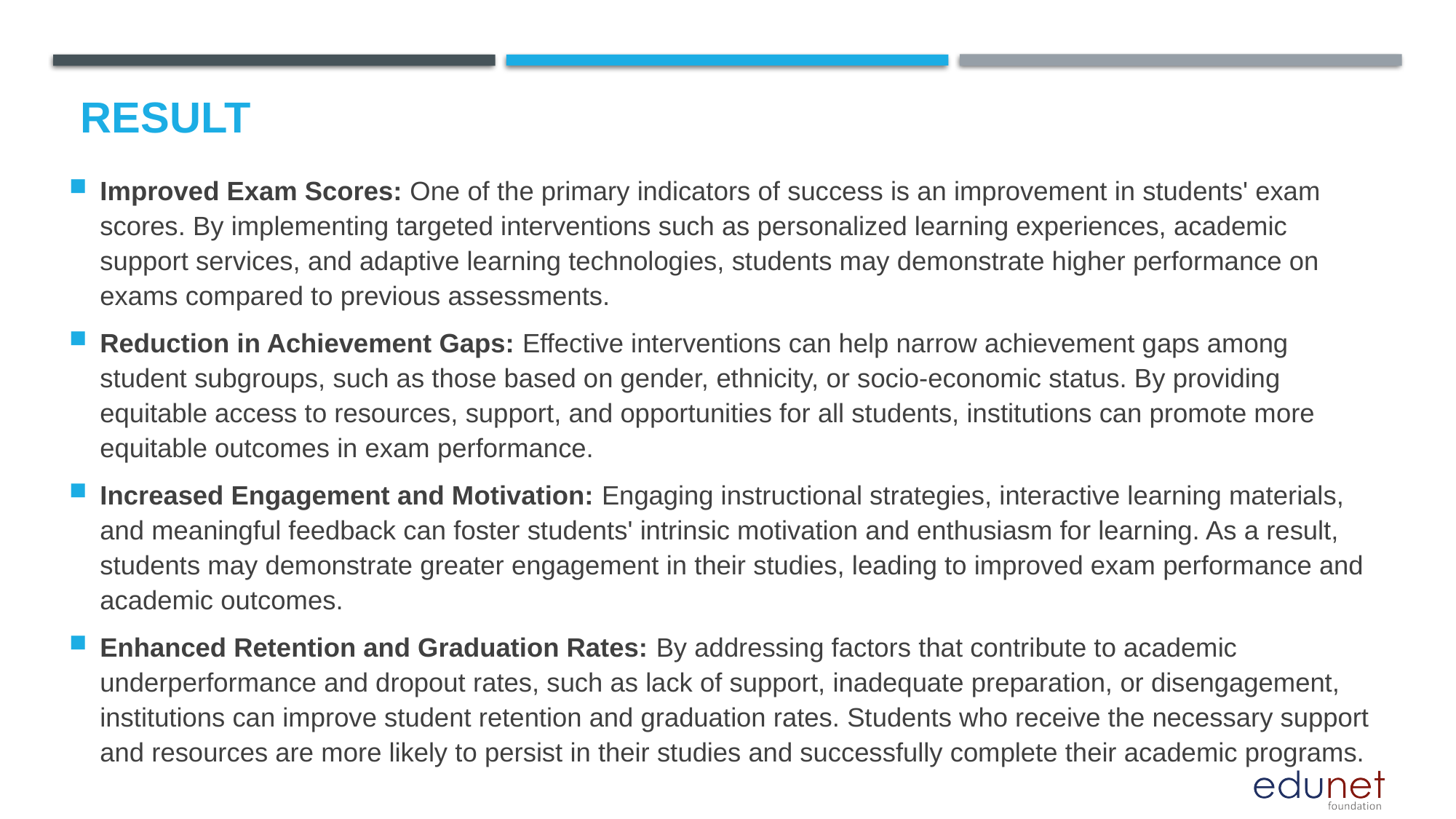

# Result
Improved Exam Scores: One of the primary indicators of success is an improvement in students' exam scores. By implementing targeted interventions such as personalized learning experiences, academic support services, and adaptive learning technologies, students may demonstrate higher performance on exams compared to previous assessments.
Reduction in Achievement Gaps: Effective interventions can help narrow achievement gaps among student subgroups, such as those based on gender, ethnicity, or socio-economic status. By providing equitable access to resources, support, and opportunities for all students, institutions can promote more equitable outcomes in exam performance.
Increased Engagement and Motivation: Engaging instructional strategies, interactive learning materials, and meaningful feedback can foster students' intrinsic motivation and enthusiasm for learning. As a result, students may demonstrate greater engagement in their studies, leading to improved exam performance and academic outcomes.
Enhanced Retention and Graduation Rates: By addressing factors that contribute to academic underperformance and dropout rates, such as lack of support, inadequate preparation, or disengagement, institutions can improve student retention and graduation rates. Students who receive the necessary support and resources are more likely to persist in their studies and successfully complete their academic programs.